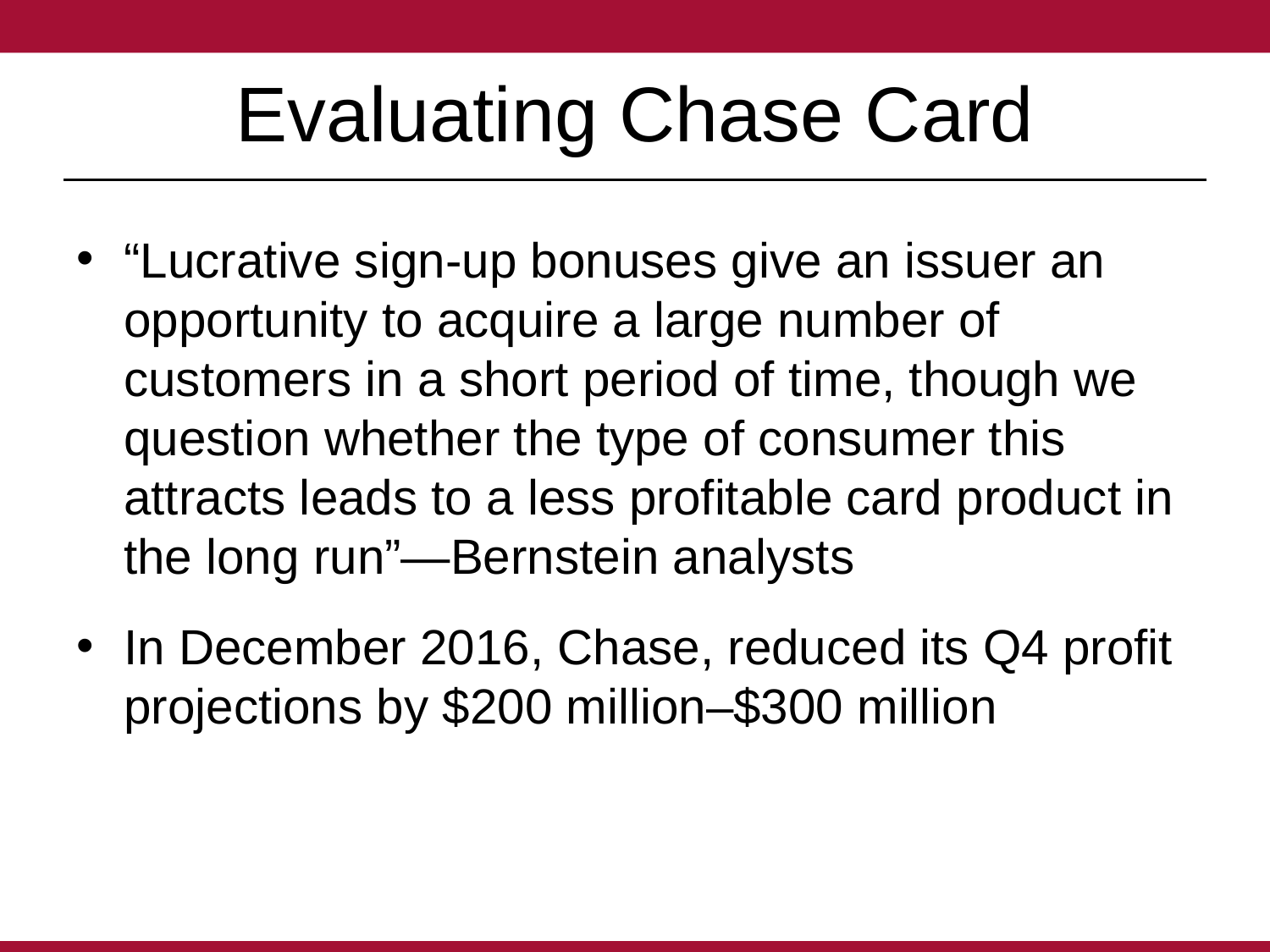

# Evaluating Chase Card
“Lucrative sign-up bonuses give an issuer an opportunity to acquire a large number of customers in a short period of time, though we question whether the type of consumer this attracts leads to a less profitable card product in the long run”—Bernstein analysts
In December 2016, Chase, reduced its Q4 profit projections by $200 million–$300 million